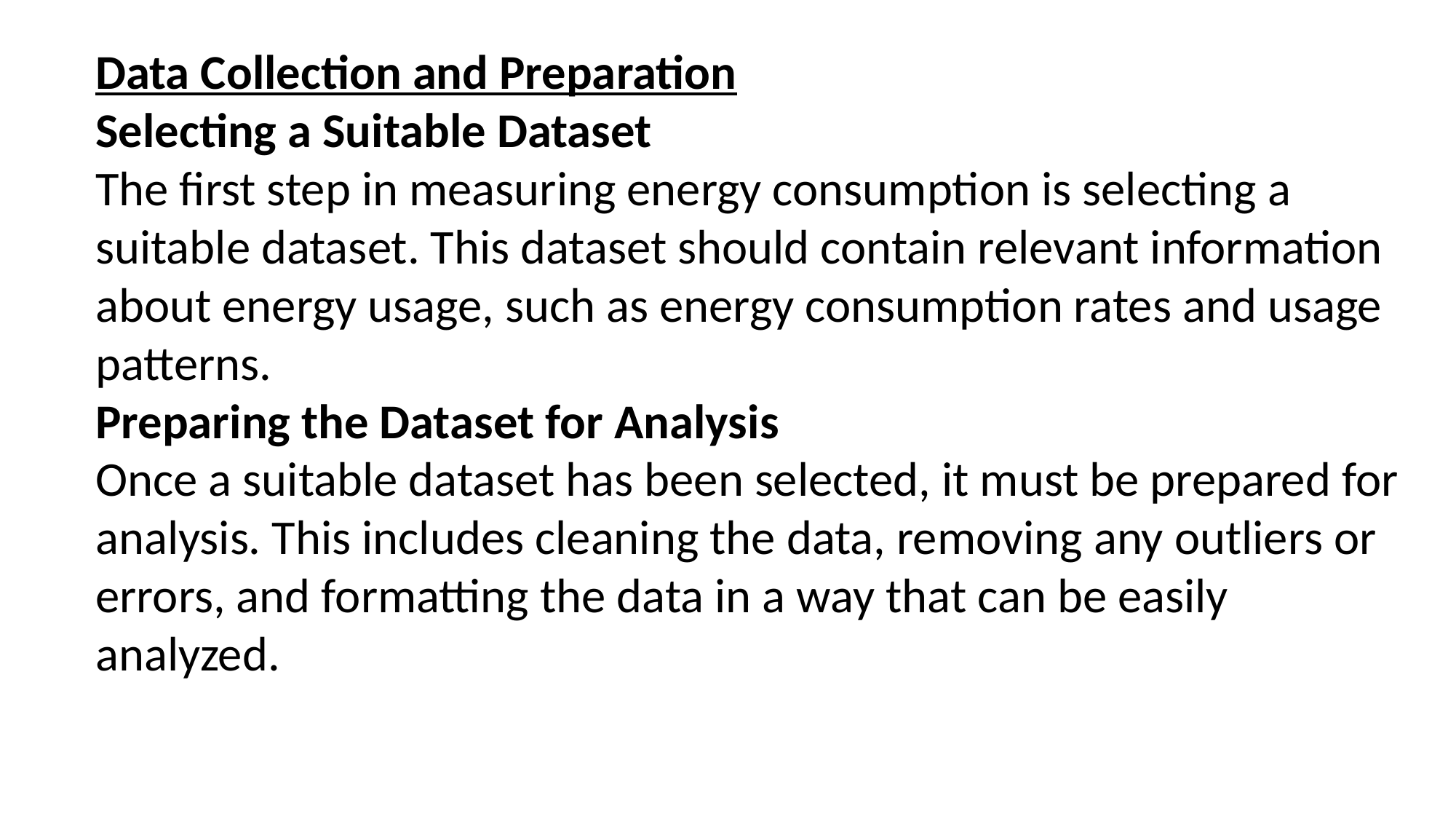

Data Collection and Preparation
Selecting a Suitable Dataset
The first step in measuring energy consumption is selecting a suitable dataset. This dataset should contain relevant information about energy usage, such as energy consumption rates and usage patterns.
Preparing the Dataset for Analysis
Once a suitable dataset has been selected, it must be prepared for analysis. This includes cleaning the data, removing any outliers or errors, and formatting the data in a way that can be easily analyzed.